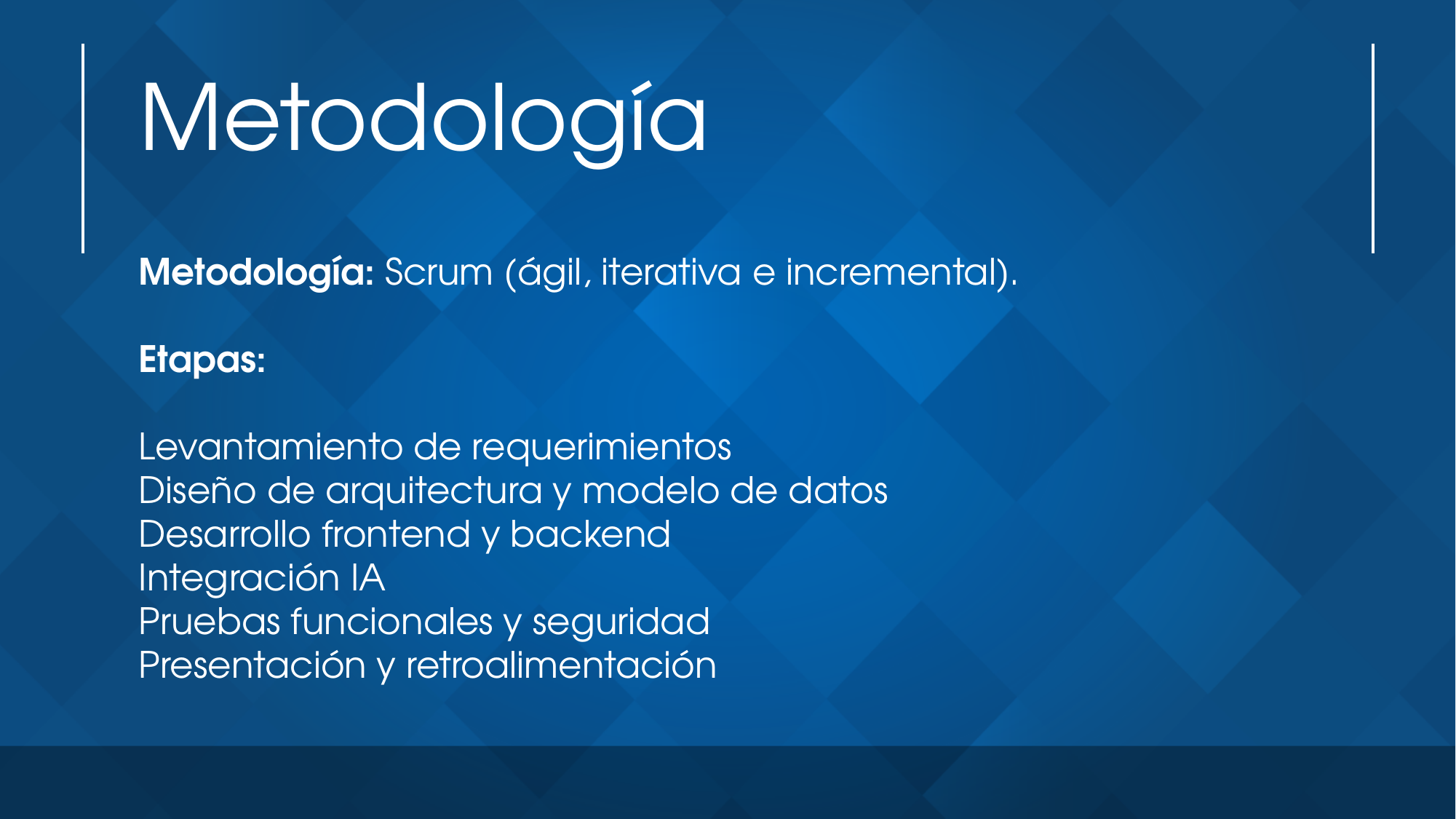

# Metodología
Metodología: Scrum (ágil, iterativa e incremental).

Etapas:

Levantamiento de requerimientos
Diseño de arquitectura y modelo de datos
Desarrollo frontend y backend
Integración IA
Pruebas funcionales y seguridad
Presentación y retroalimentación